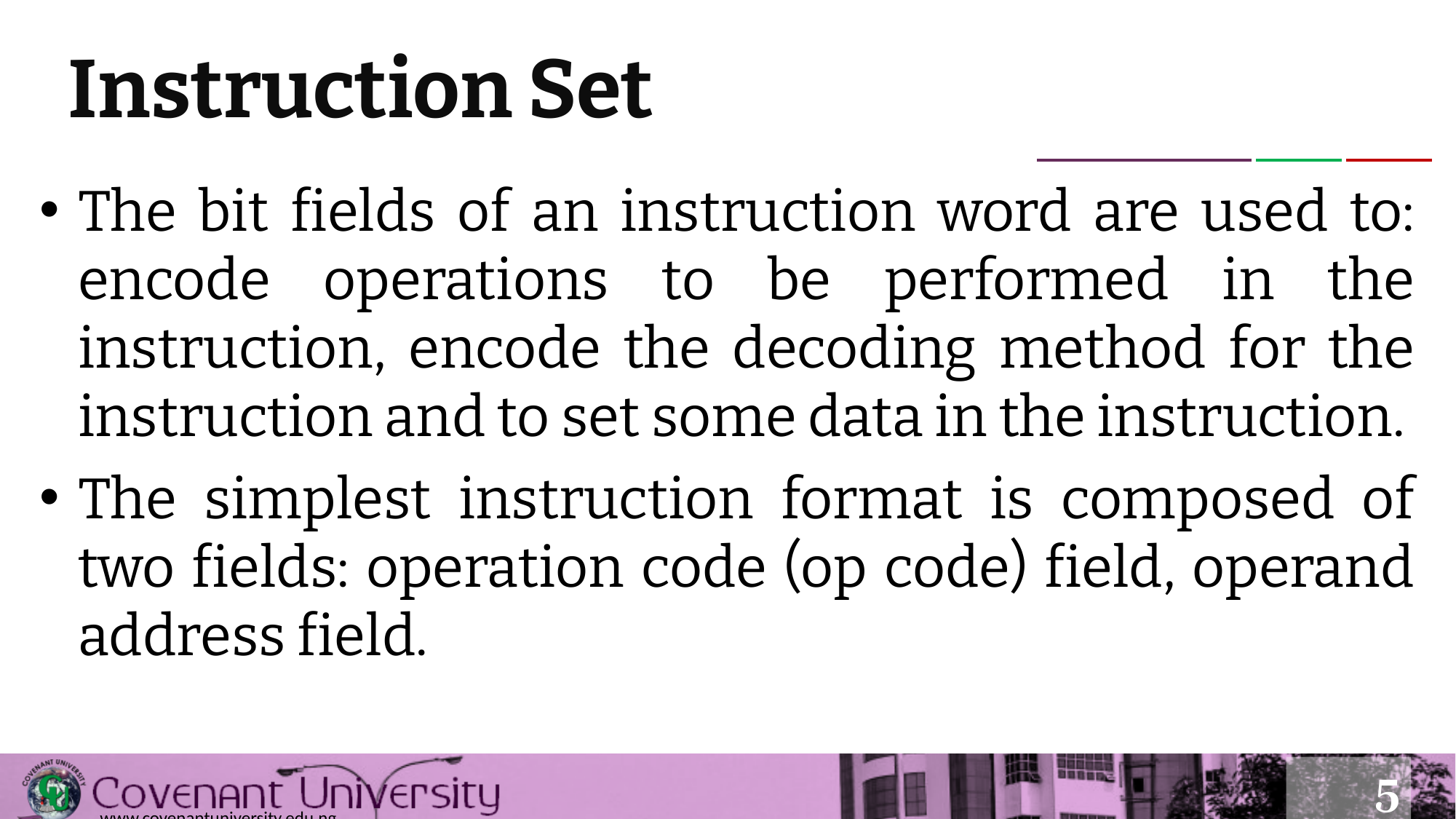

# Instruction Set
The bit fields of an instruction word are used to: encode operations to be performed in the instruction, encode the decoding method for the instruction and to set some data in the instruction.
The simplest instruction format is composed of two fields: operation code (op code) field, operand address field.